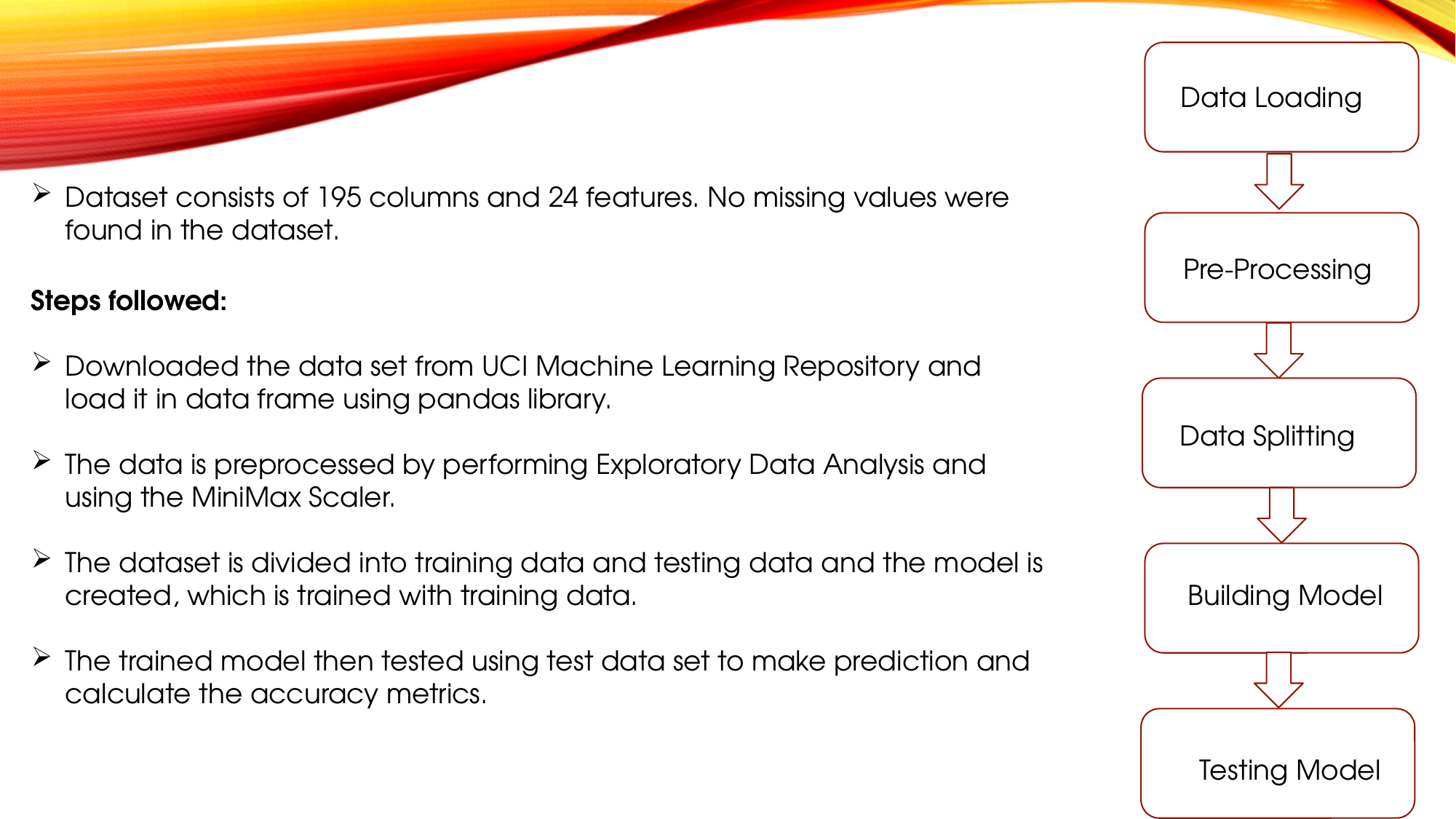

Data Loading

Pre-Processing

Data Splitting

 Building Model

Testing Model
Dataset consists of 195 columns and 24 features. No missing values were found in the dataset.
Steps followed:

Downloaded the data set from UCI Machine Learning Repository and load it in data frame using pandas library.

The data is preprocessed by performing Exploratory Data Analysis and using the MiniMax Scaler.

The dataset is divided into training data and testing data and the model is created, which is trained with training data.

The trained model then tested using test data set to make prediction and  calculate the accuracy metrics.